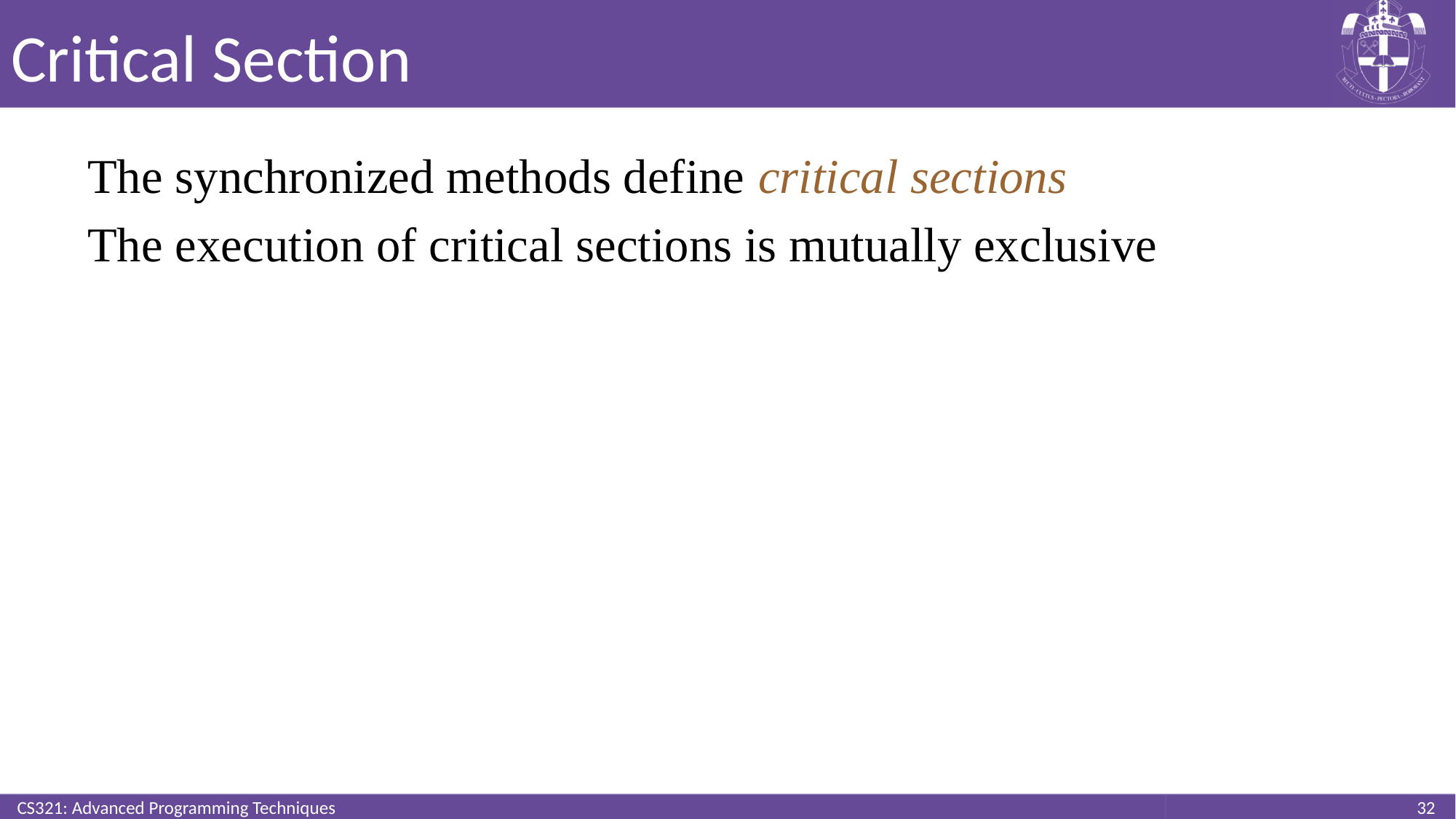

# Critical Section
The synchronized methods define critical sections
The execution of critical sections is mutually exclusive
CS321: Advanced Programming Techniques
32